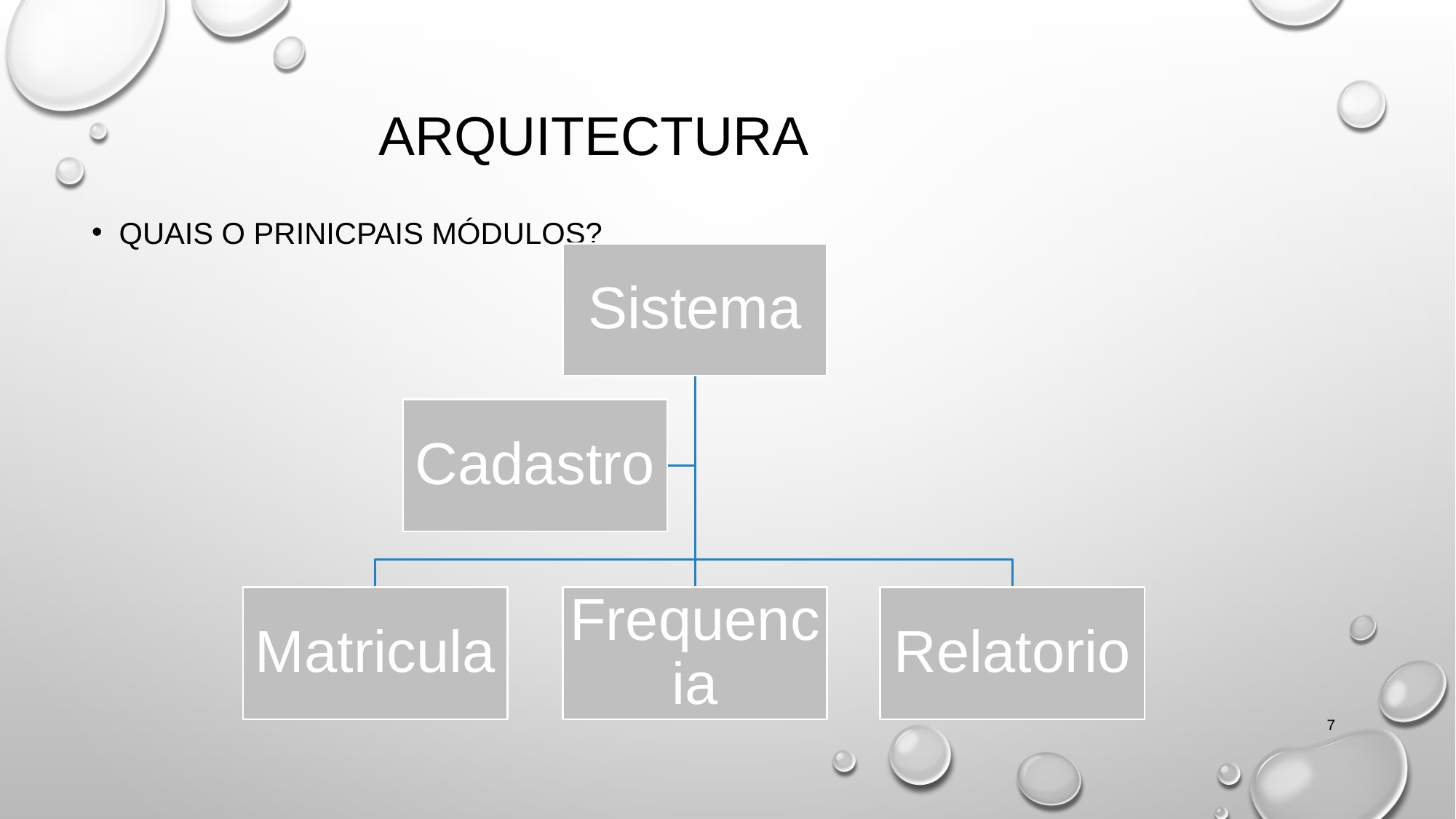

# Arquitectura
Quais o prinicpais módulos?

Sistema
Matricula
Frequencia
Relatorio
Cadastro
7